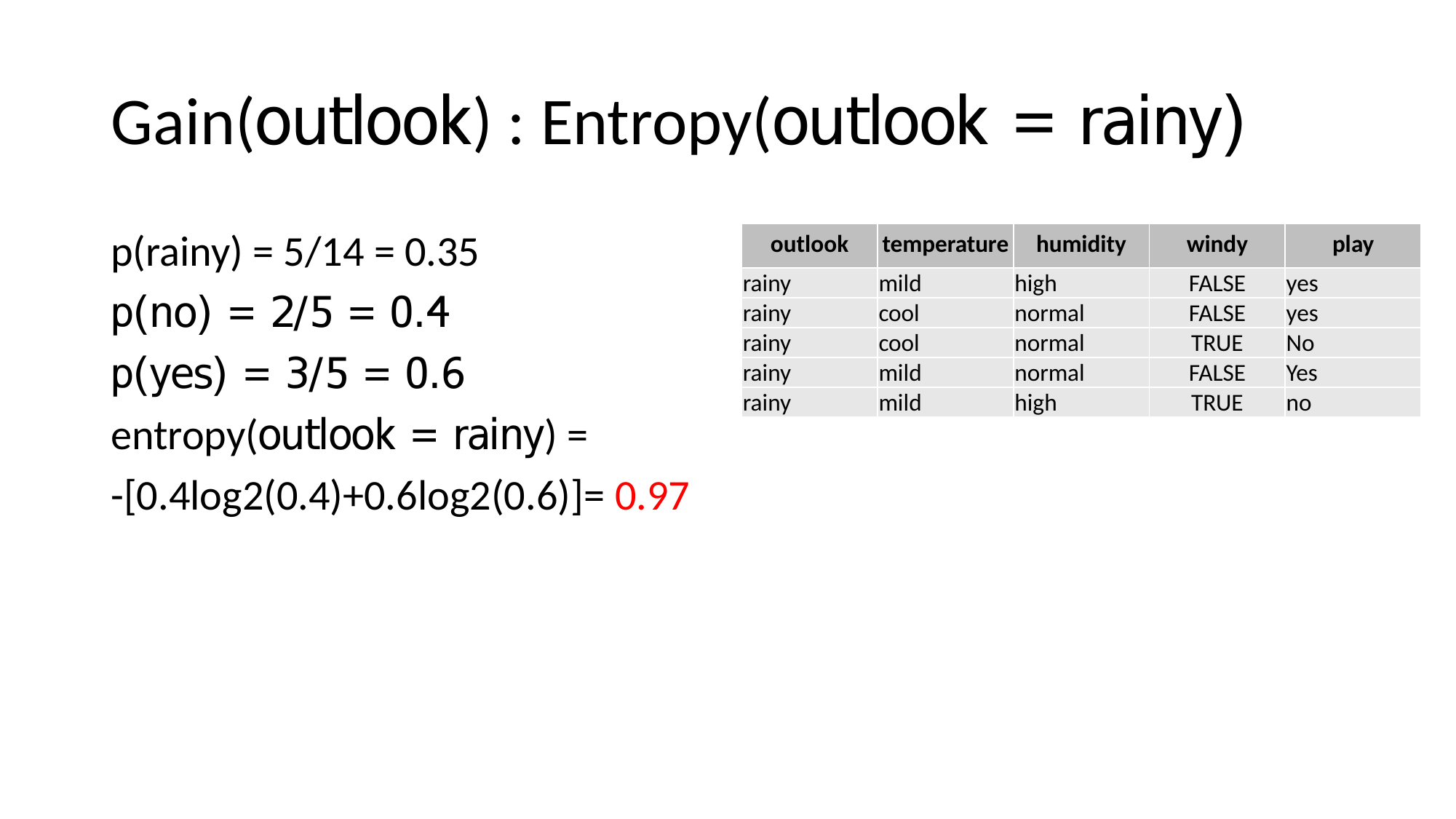

# Gain(outlook) : Entropy(outlook = rainy)
| outlook | temperature | humidity | windy | play |
| --- | --- | --- | --- | --- |
| rainy | mild | high | FALSE | yes |
| rainy | cool | normal | FALSE | yes |
| rainy | cool | normal | TRUE | No |
| rainy | mild | normal | FALSE | Yes |
| rainy | mild | high | TRUE | no |
p(rainy) = 5/14 = 0.35
p(no) = 2/5 = 0.4
p(yes) = 3/5 = 0.6
entropy(outlook = rainy) =
-[0.4log2(0.4)+0.6log2(0.6)]= 0.97